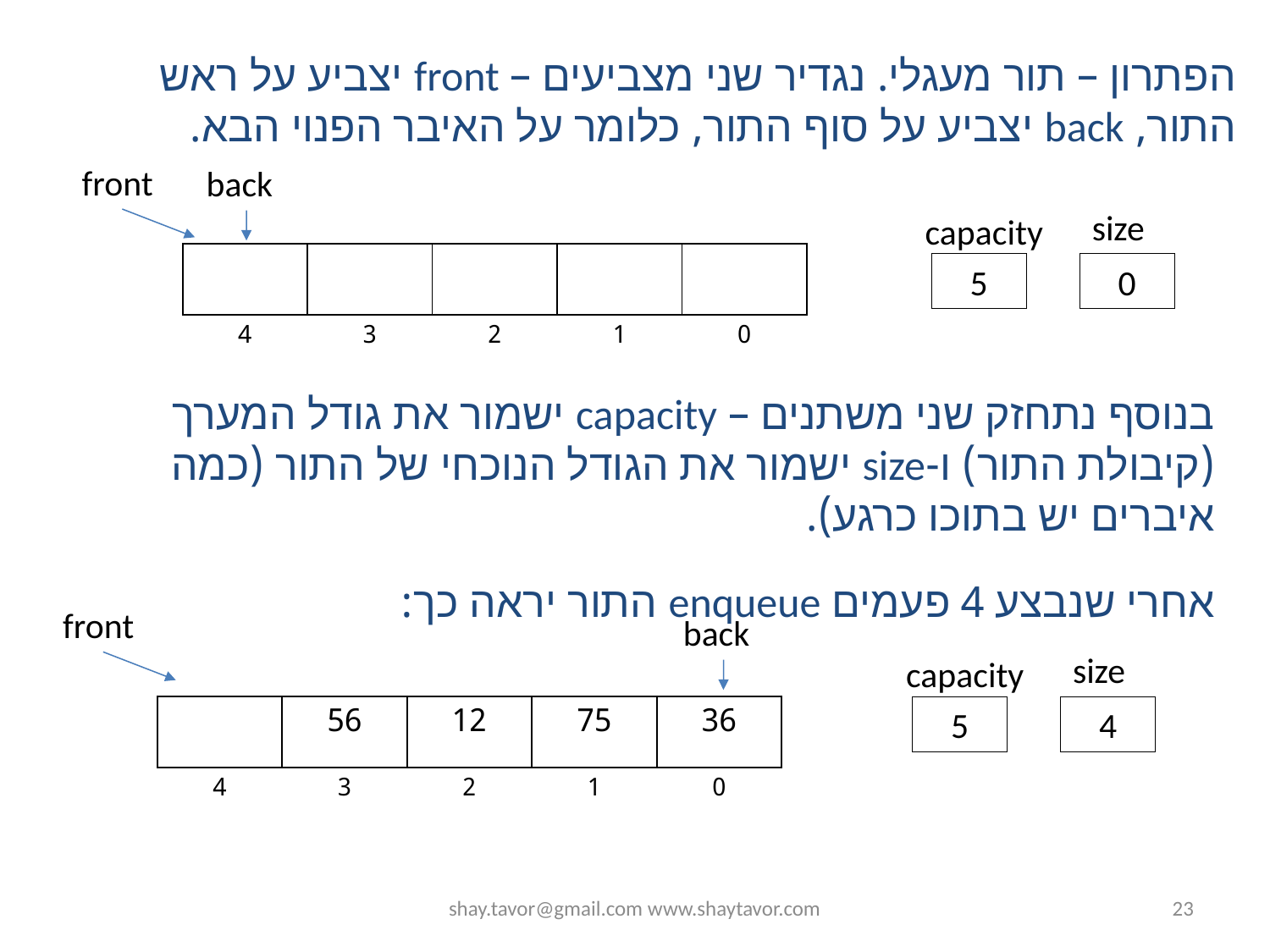

הפתרון – תור מעגלי. נגדיר שני מצביעים – front יצביע על ראש התור, back יצביע על סוף התור, כלומר על האיבר הפנוי הבא.
front
back
size
capacity
|  |  |  |  |  |
| --- | --- | --- | --- | --- |
| 4 | 3 | 2 | 1 | 0 |
5
0
בנוסף נתחזק שני משתנים – capacity ישמור את גודל המערך (קיבולת התור) ו-size ישמור את הגודל הנוכחי של התור (כמה איברים יש בתוכו כרגע).
אחרי שנבצע 4 פעמים enqueue התור יראה כך:
front
back
size
capacity
|  | 56 | 12 | 75 | 36 |
| --- | --- | --- | --- | --- |
| 4 | 3 | 2 | 1 | 0 |
5
4
shay.tavor@gmail.com www.shaytavor.com
23